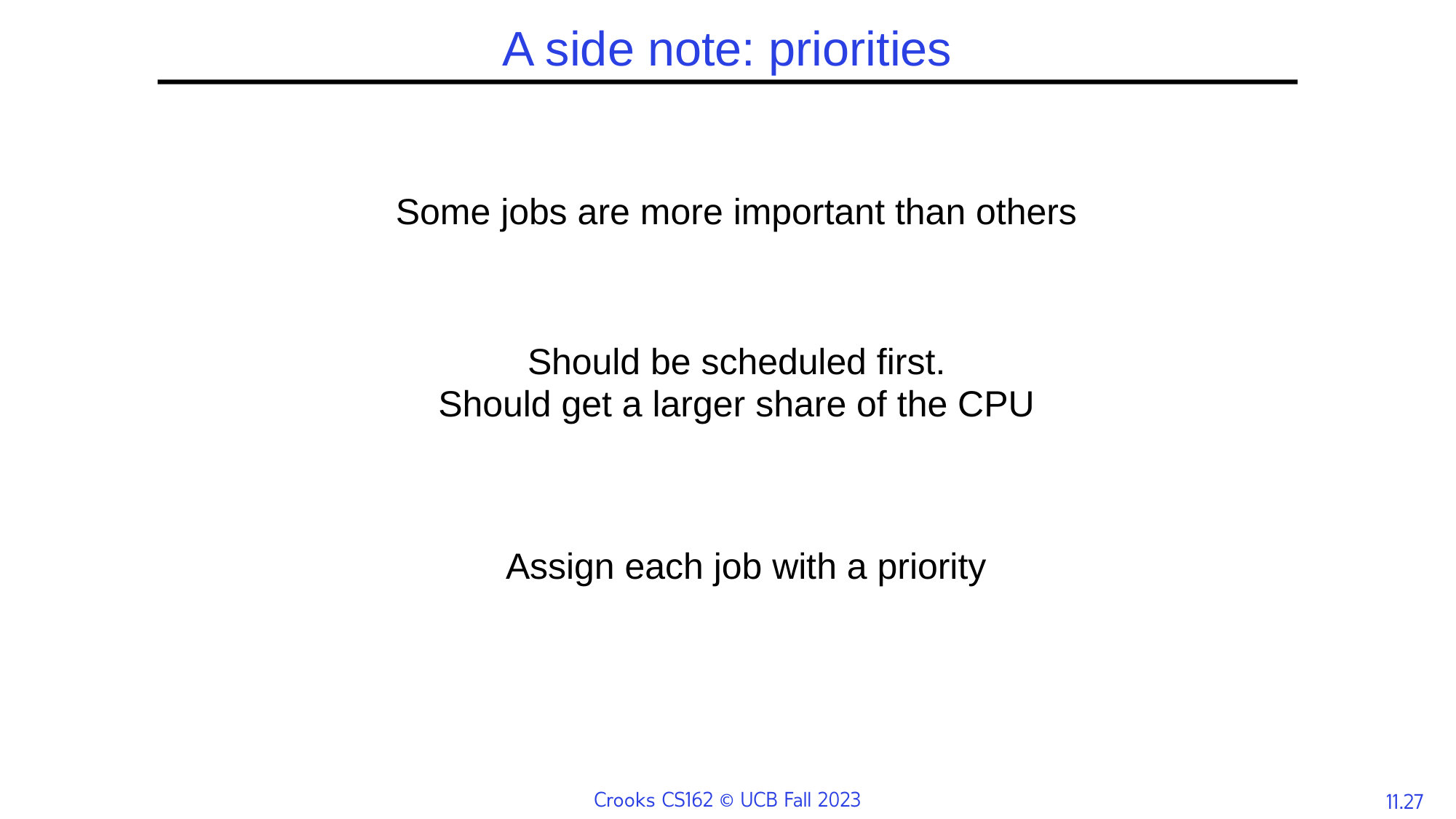

# A side note: priorities
Some jobs are more important than others
Should be scheduled first.
 Should get a larger share of the CPU
Assign each job with a priority